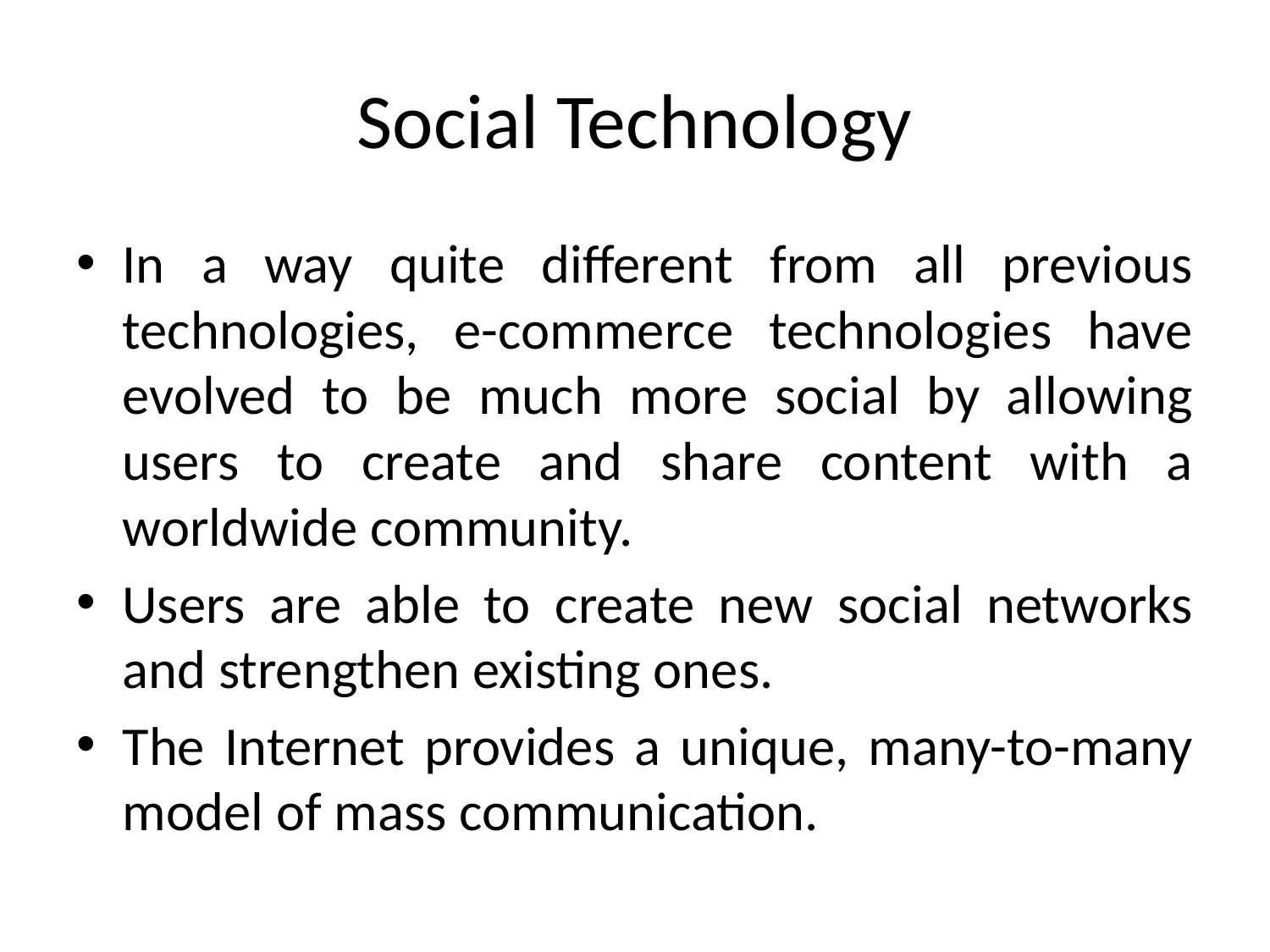

# Social Technology
In a way quite different from all previous technologies, e-commerce technologies have evolved to be much more social by allowing users to create and share content with a worldwide community.
Users are able to create new social networks and strengthen existing ones.
The Internet provides a unique, many-to-many model of mass communication.